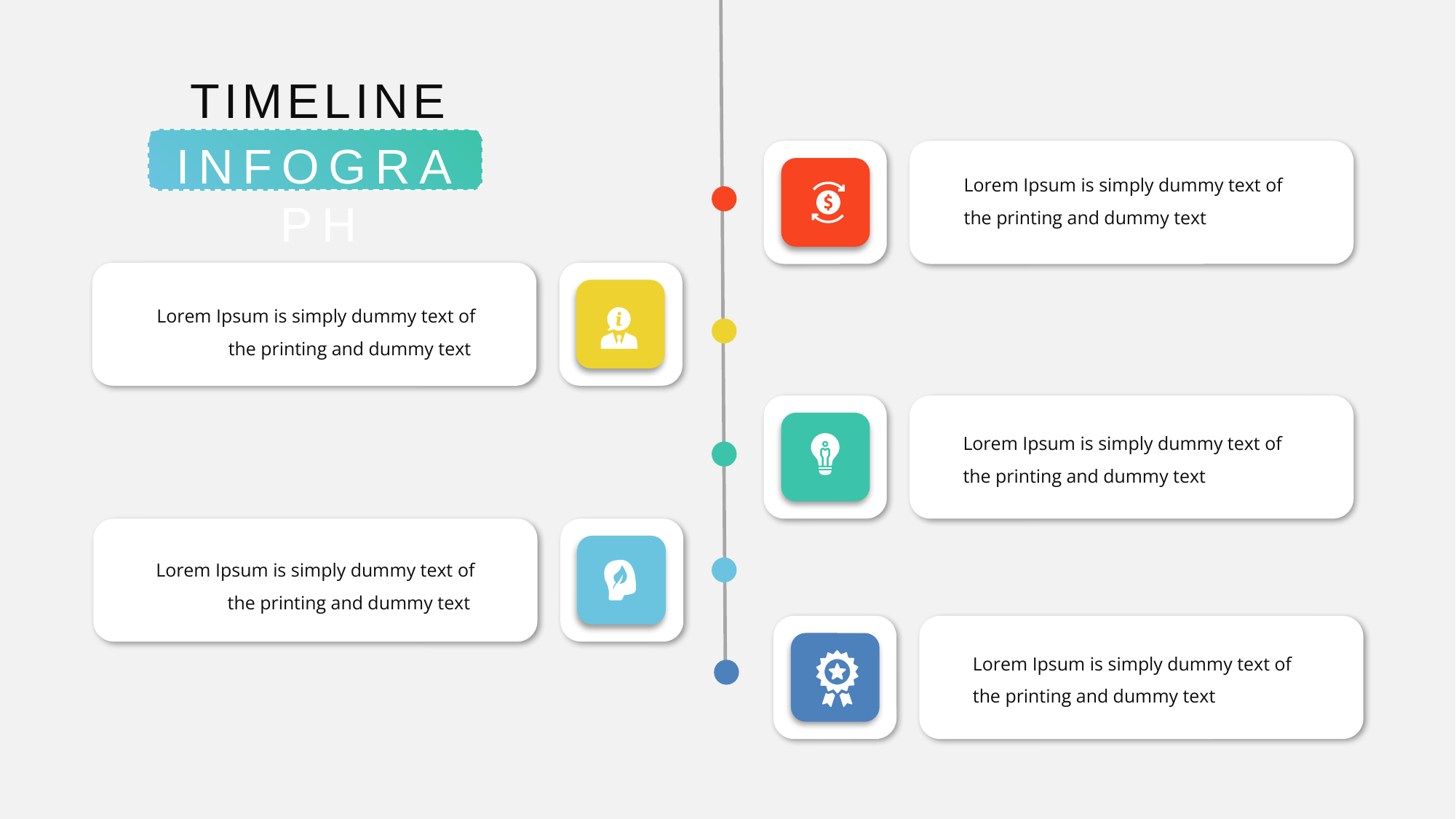

TIMELINE

INFOGRAPH

Lorem Ipsum is simply dummy text of the printing and dummy text

Lorem Ipsum is simply dummy text of the printing and dummy text

Lorem Ipsum is simply dummy text of the printing and dummy text

Lorem Ipsum is simply dummy text of the printing and dummy text

Lorem Ipsum is simply dummy text of the printing and dummy text